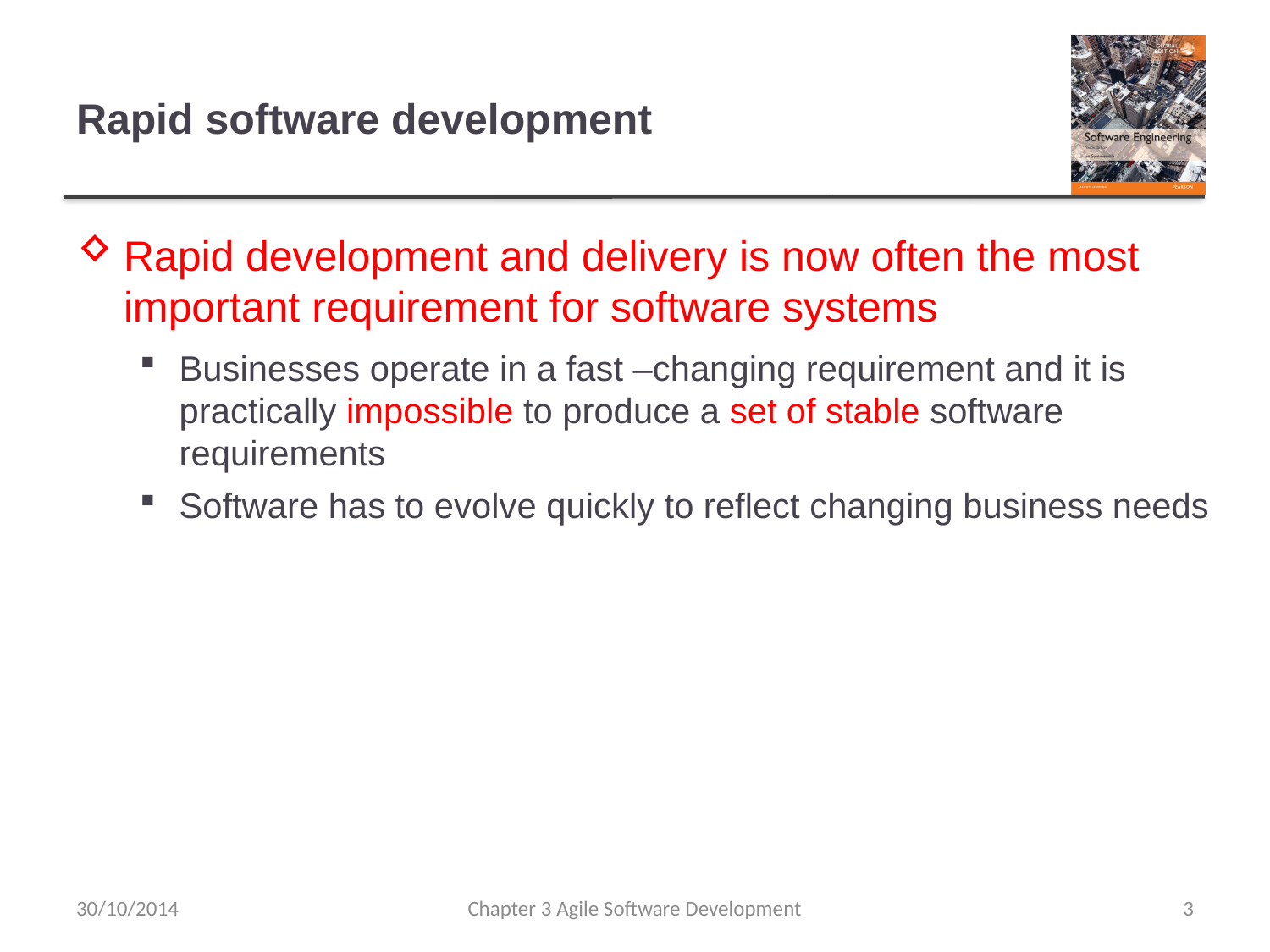

# Rapid software development
Rapid development and delivery is now often the most important requirement for software systems
Businesses operate in a fast –changing requirement and it is practically impossible to produce a set of stable software requirements
Software has to evolve quickly to reflect changing business needs
30/10/2014
Chapter 3 Agile Software Development
3